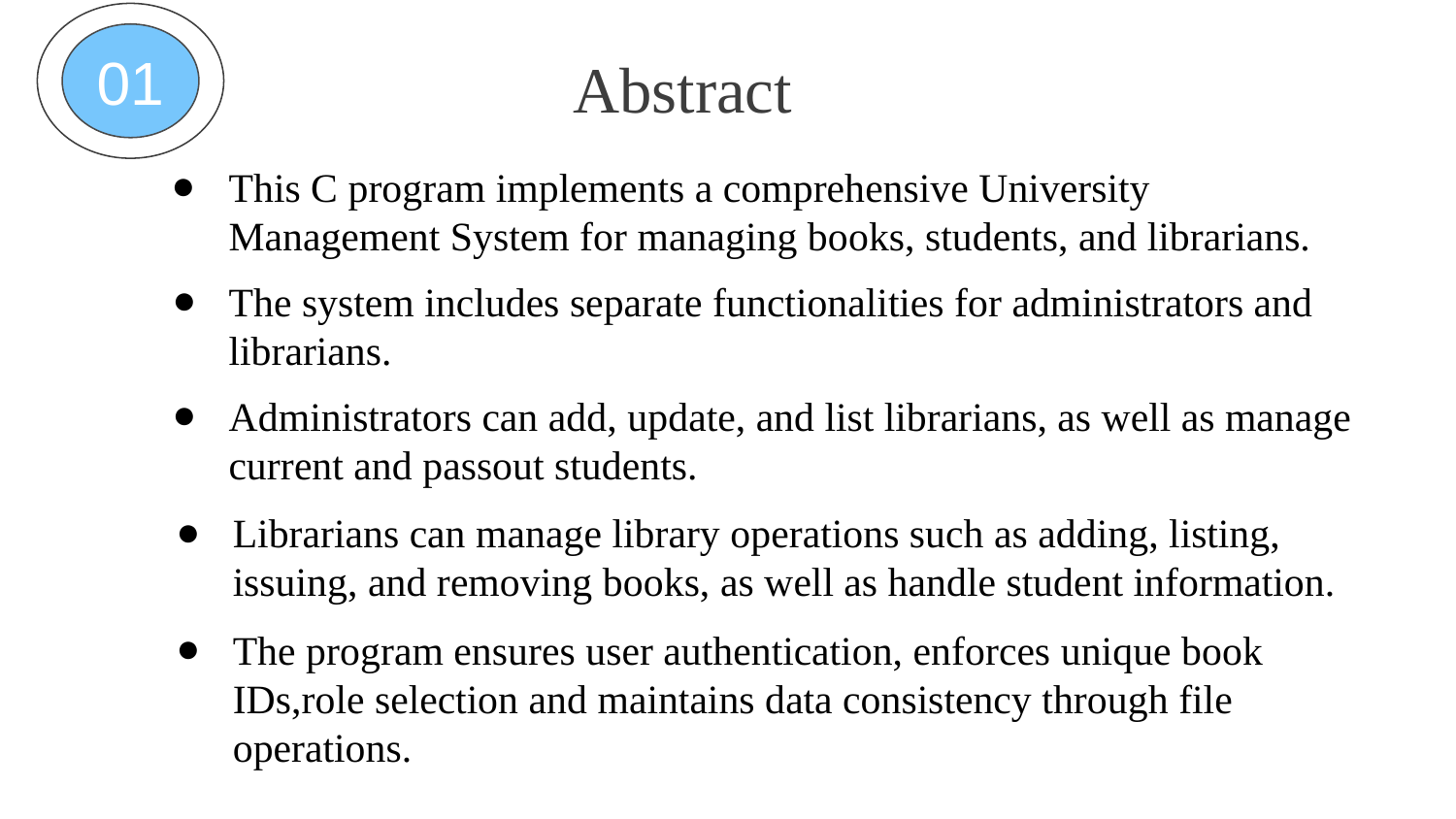

01
Abstract
This C program implements a comprehensive University Management System for managing books, students, and librarians.
The system includes separate functionalities for administrators and librarians.
Administrators can add, update, and list librarians, as well as manage current and passout students.
Librarians can manage library operations such as adding, listing, issuing, and removing books, as well as handle student information.
The program ensures user authentication, enforces unique book IDs,role selection and maintains data consistency through file operations.